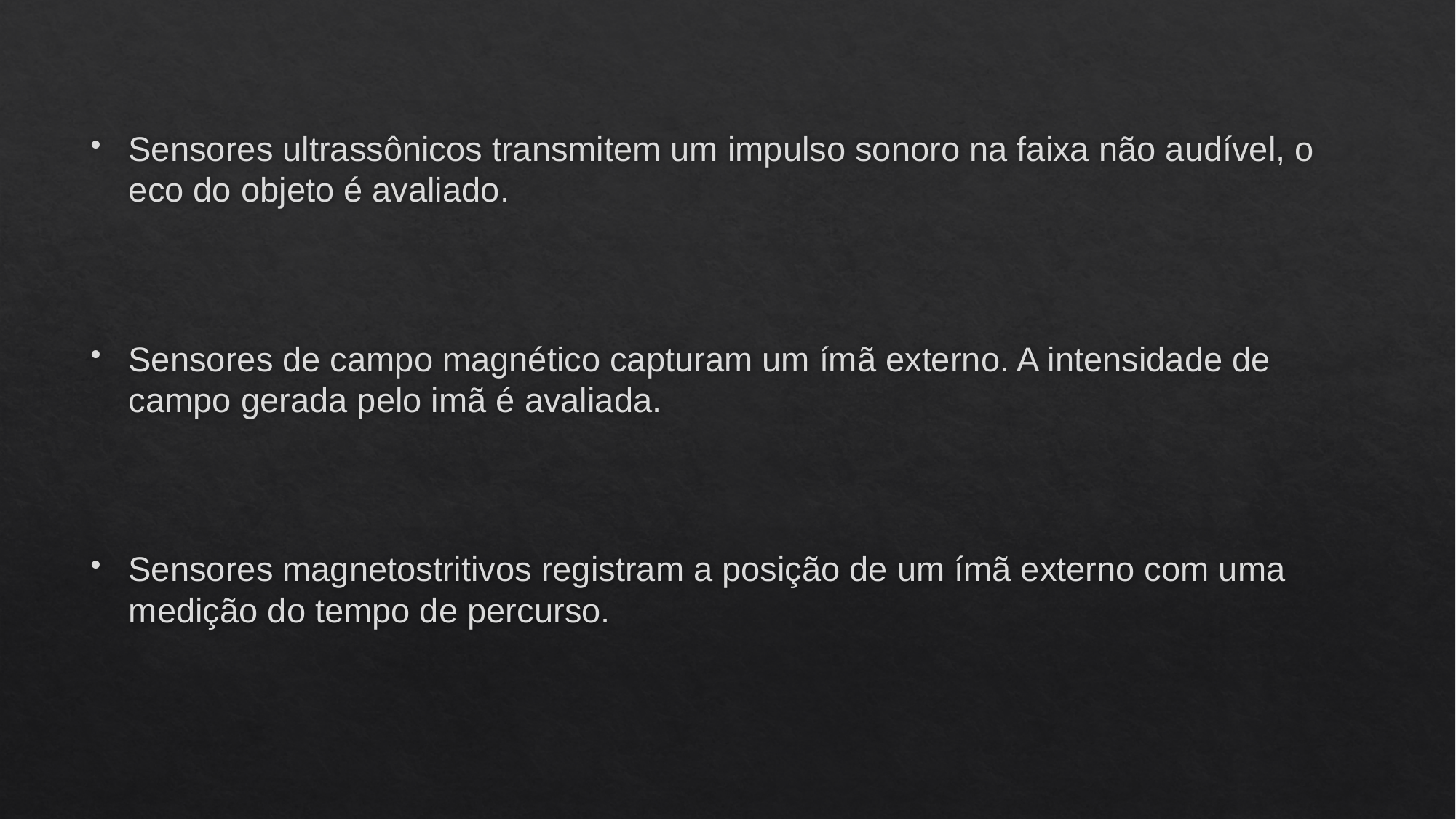

Sensores ultrassônicos transmitem um impulso sonoro na faixa não audível, o eco do objeto é avaliado.

Sensores de campo magnético capturam um ímã externo. A intensidade de campo gerada pelo imã é avaliada.

Sensores magnetostritivos registram a posição de um ímã externo com uma medição do tempo de percurso.